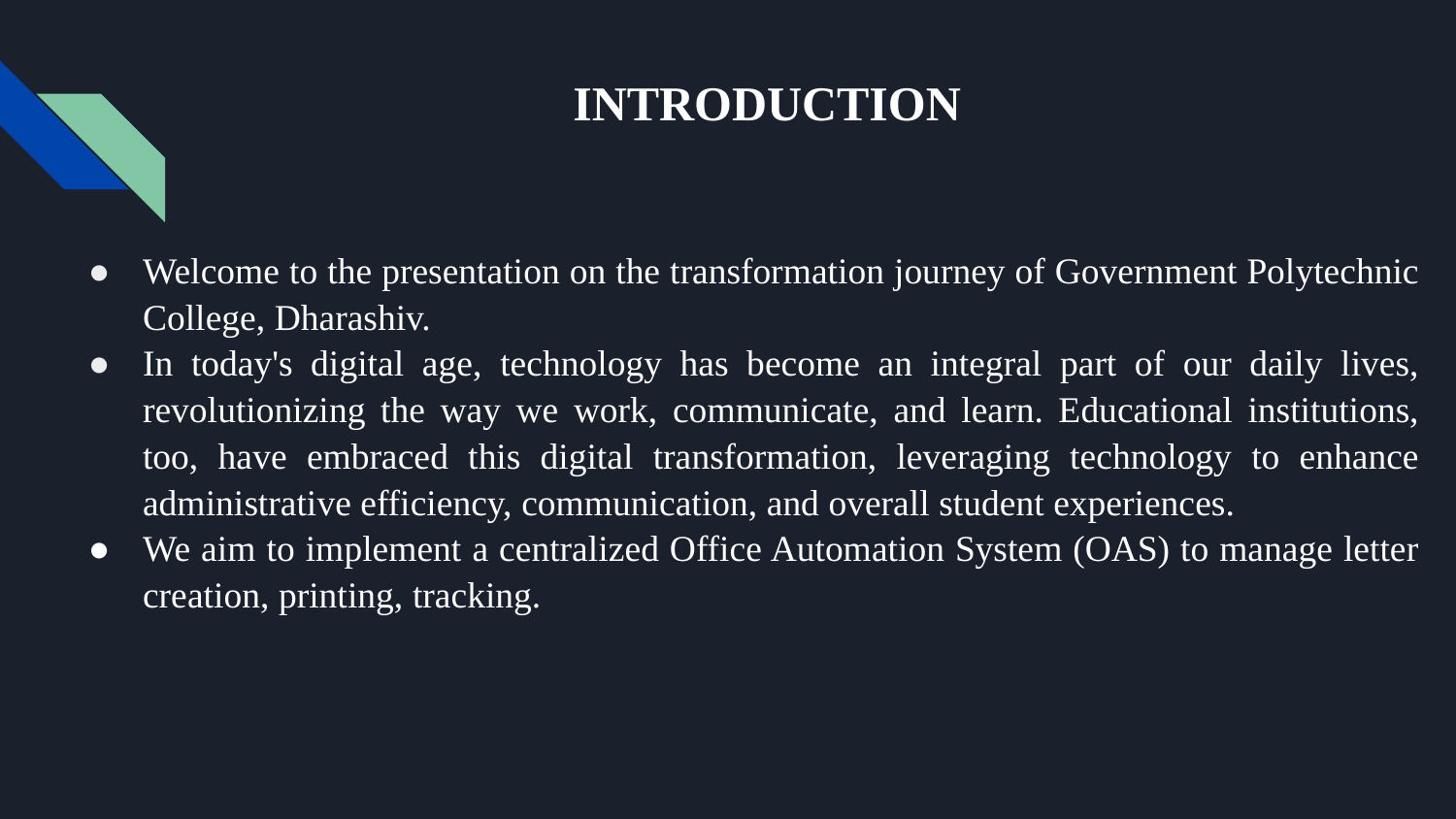

# INTRODUCTION

Welcome to the presentation on the transformation journey of Government Polytechnic College, Dharashiv.
In today's digital age, technology has become an integral part of our daily lives, revolutionizing the way we work, communicate, and learn. Educational institutions, too, have embraced this digital transformation, leveraging technology to enhance administrative efficiency, communication, and overall student experiences.
We aim to implement a centralized Office Automation System (OAS) to manage letter creation, printing, tracking.